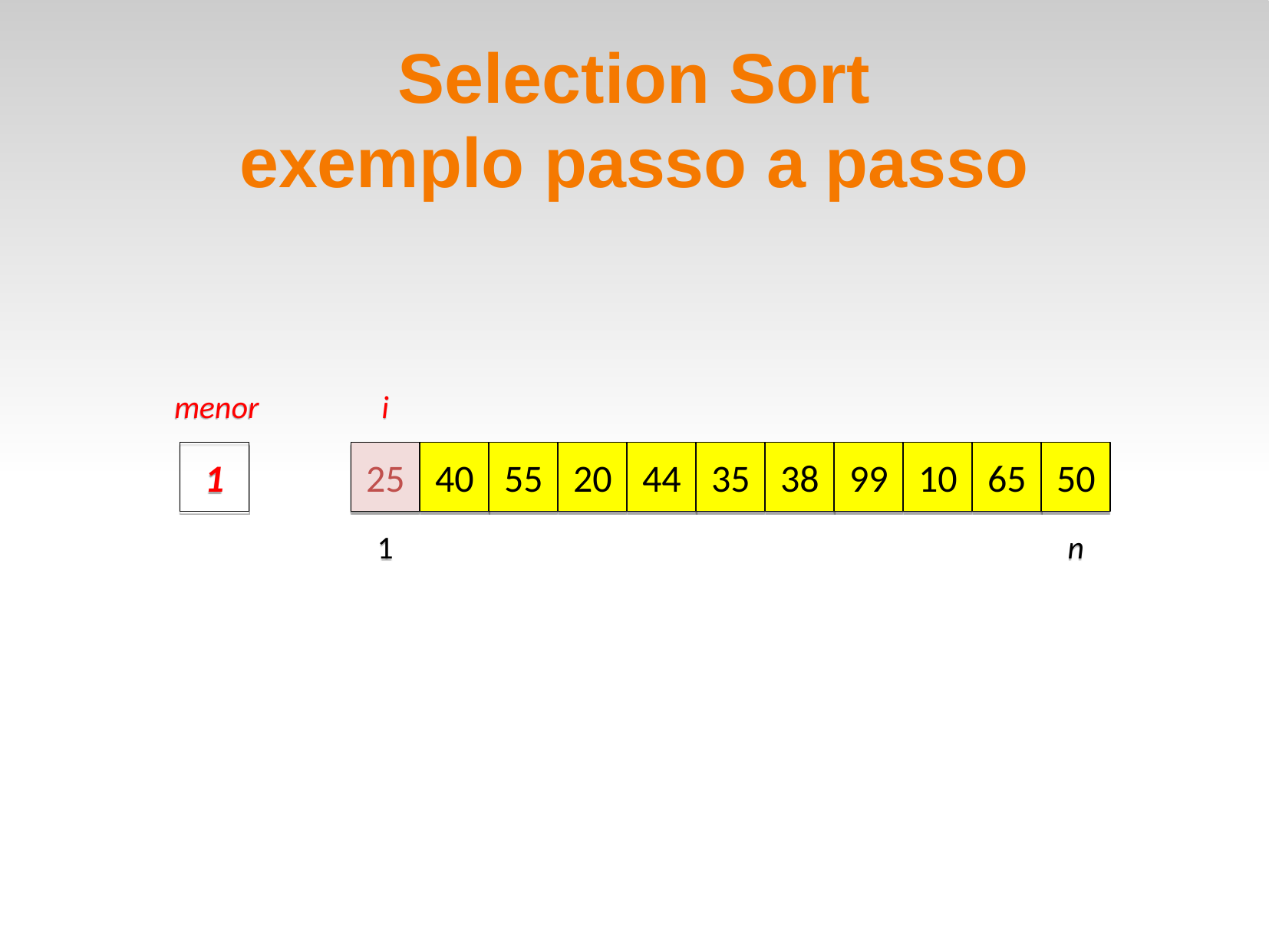

Selection Sort
exemplo passo a passo
i
25
40
55
20
44
35
38
99
10
65
50
1
n
menor
1